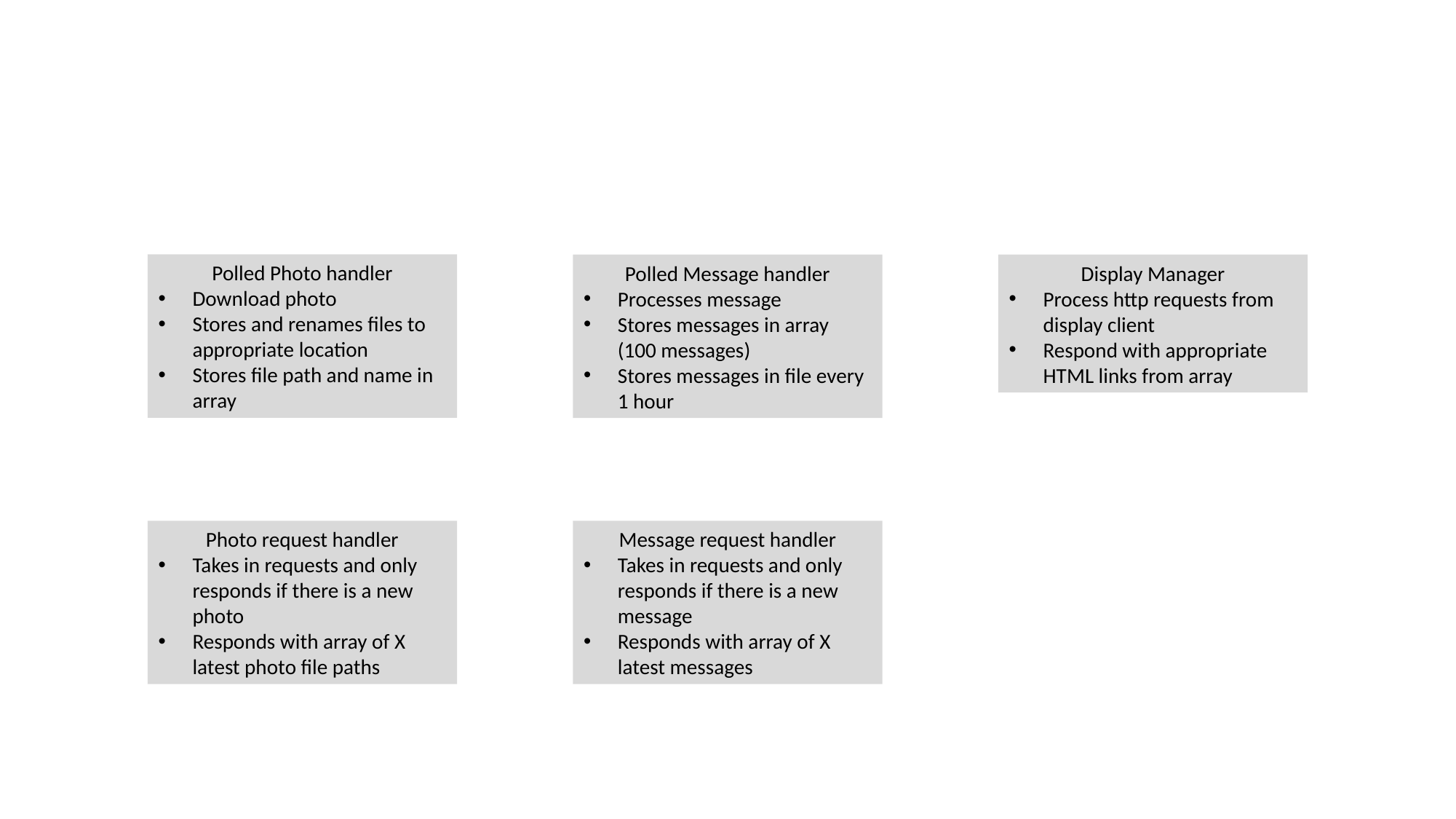

Polled Photo handler
Download photo
Stores and renames files to appropriate location
Stores file path and name in array
Polled Message handler
Processes message
Stores messages in array (100 messages)
Stores messages in file every 1 hour
Display Manager
Process http requests from display client
Respond with appropriate HTML links from array
Photo request handler
Takes in requests and only responds if there is a new photo
Responds with array of X latest photo file paths
Message request handler
Takes in requests and only responds if there is a new message
Responds with array of X latest messages